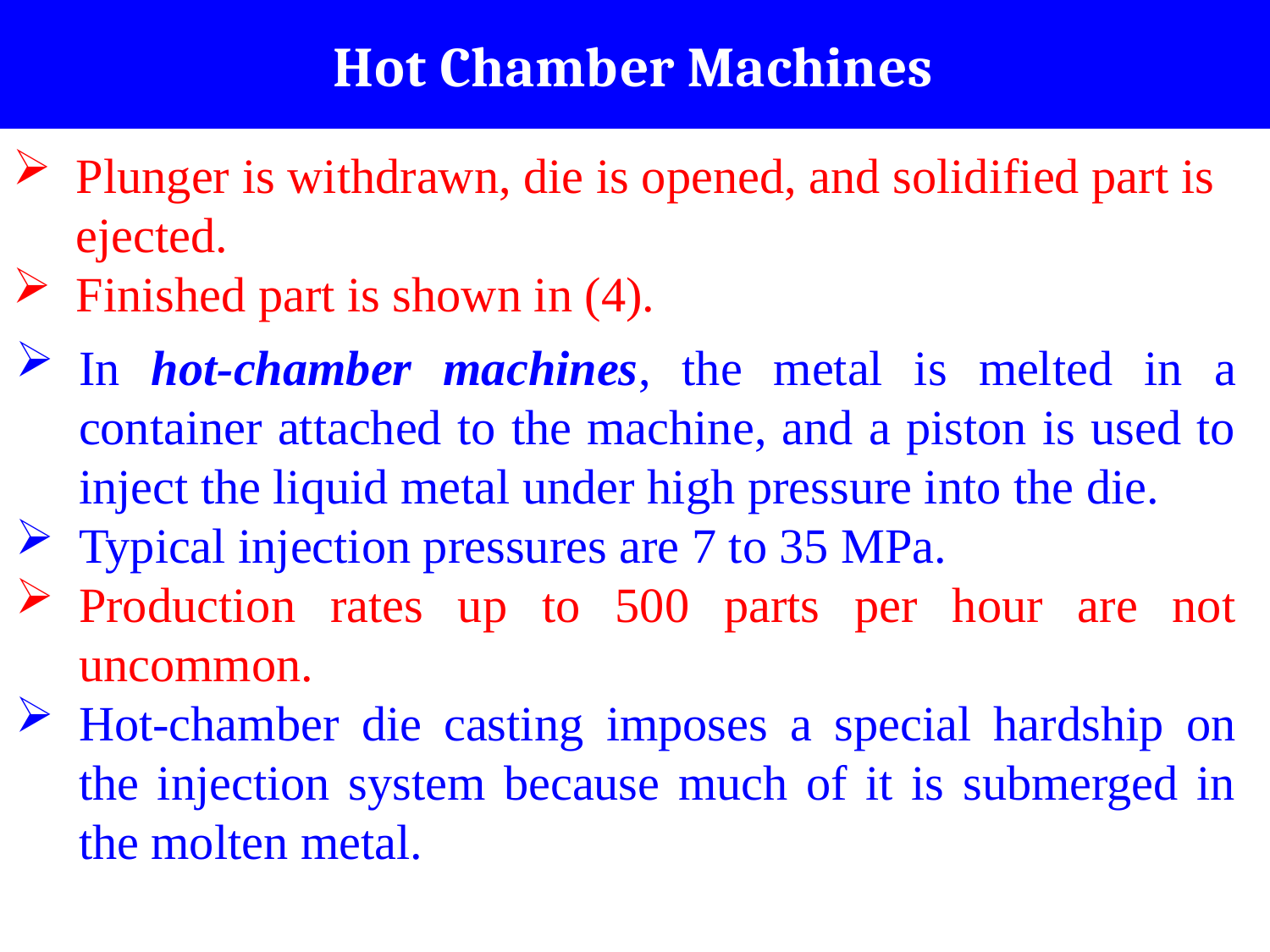

# Hot Chamber Machines
Plunger is withdrawn, die is opened, and solidified part is ejected.
Finished part is shown in (4).
In hot-chamber machines, the metal is melted in a container attached to the machine, and a piston is used to inject the liquid metal under high pressure into the die.
Typical injection pressures are 7 to 35 MPa.
Production rates up to 500 parts per hour are not uncommon.
Hot-chamber die casting imposes a special hardship on the injection system because much of it is submerged in the molten metal.